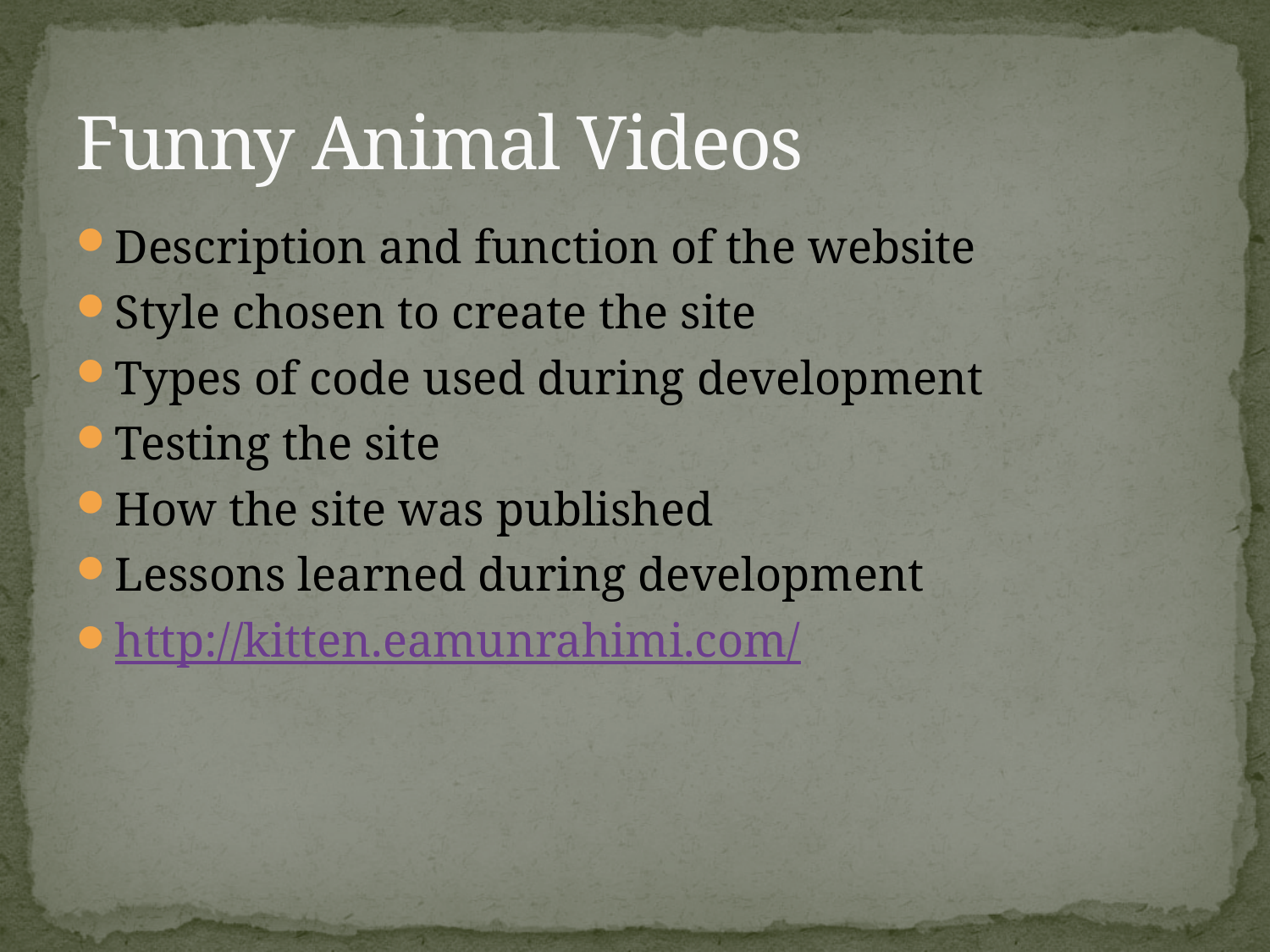

# Funny Animal Videos
Description and function of the website
Style chosen to create the site
Types of code used during development
Testing the site
How the site was published
Lessons learned during development
http://kitten.eamunrahimi.com/